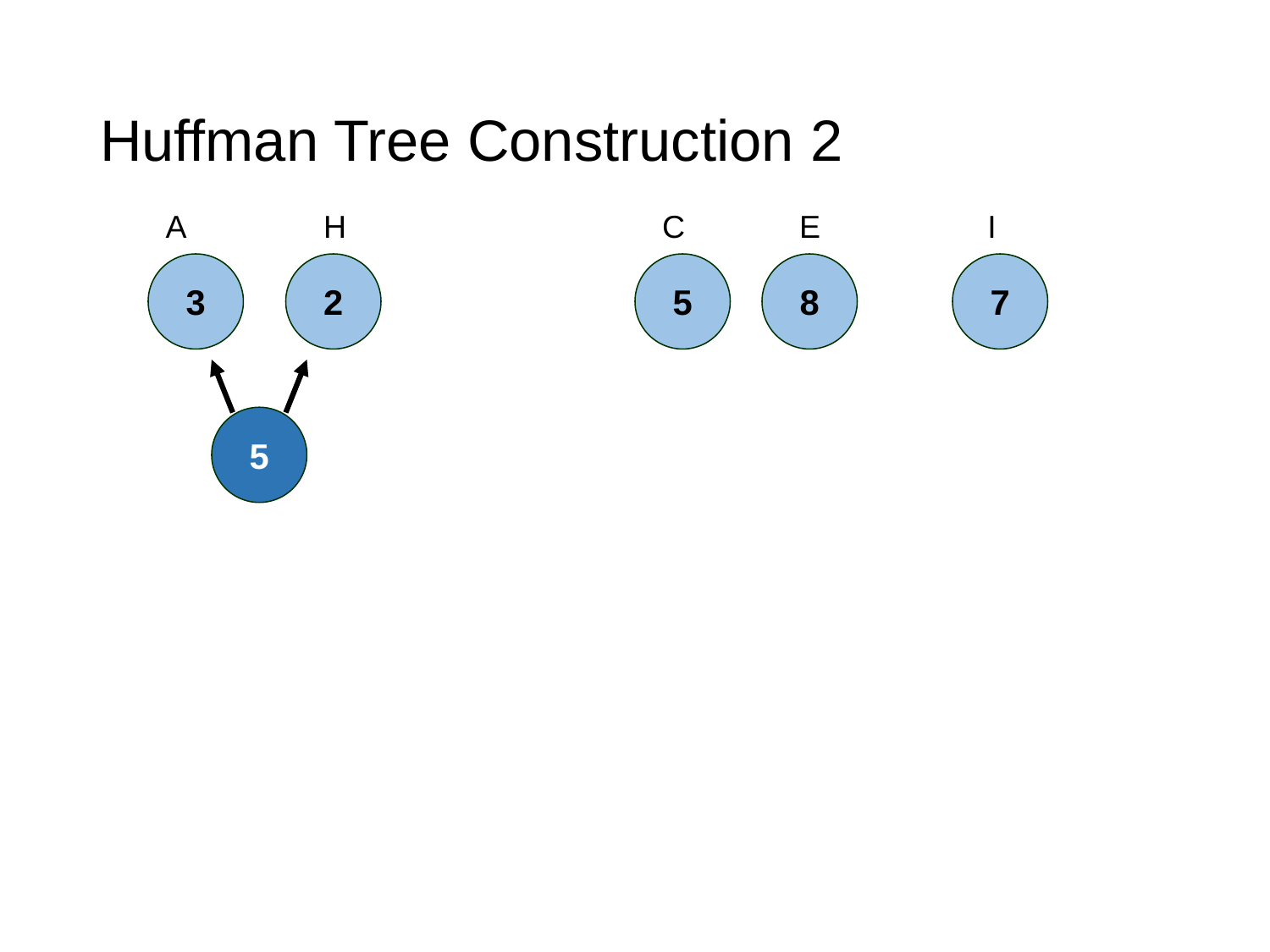

# Huffman Tree Construction 2
A
H
C
E
I
3
2
5
8
7

5